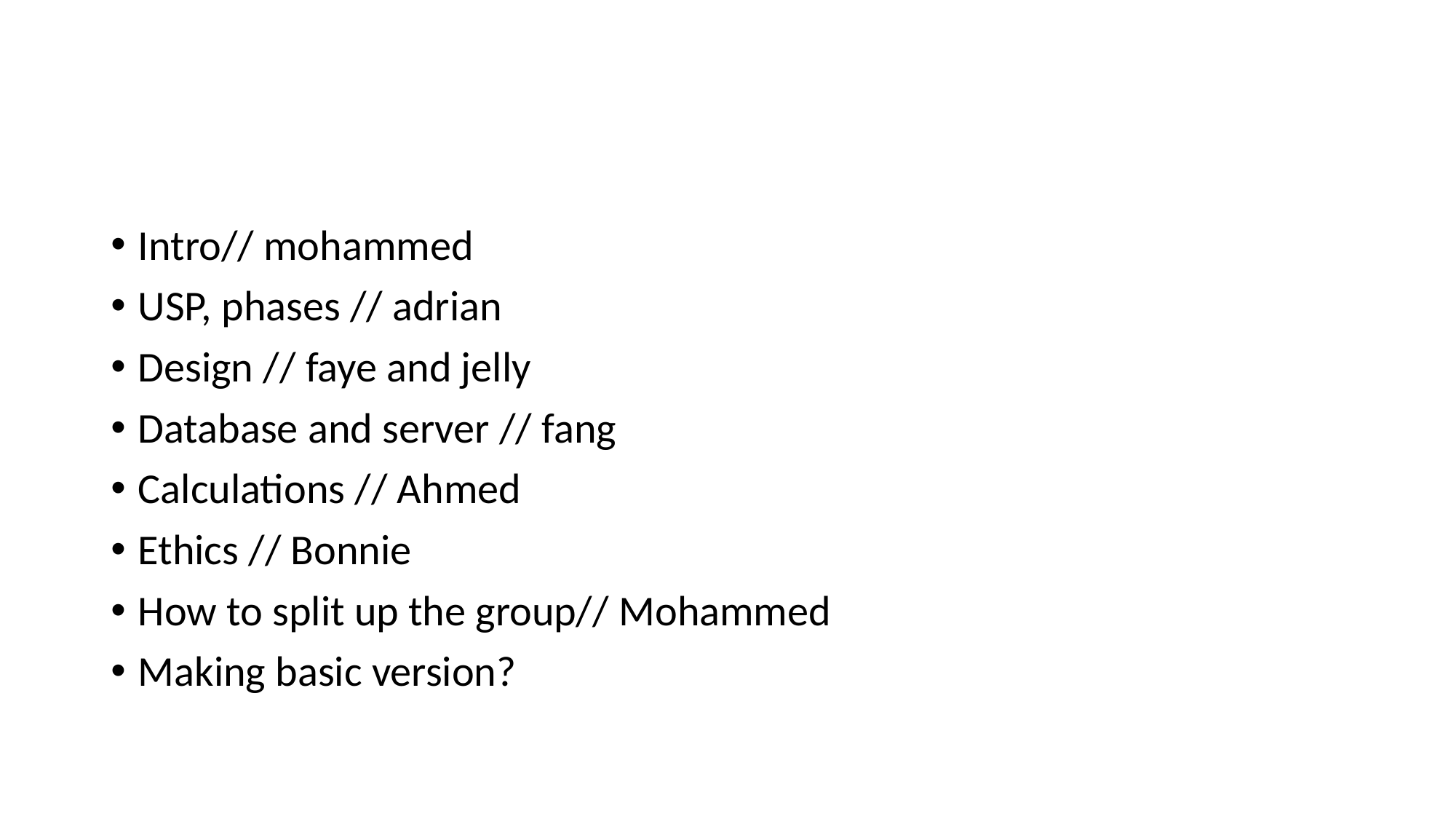

Intro// mohammed
USP, phases // adrian
Design // faye and jelly
Database and server // fang
Calculations // Ahmed
Ethics // Bonnie
How to split up the group// Mohammed
Making basic version?